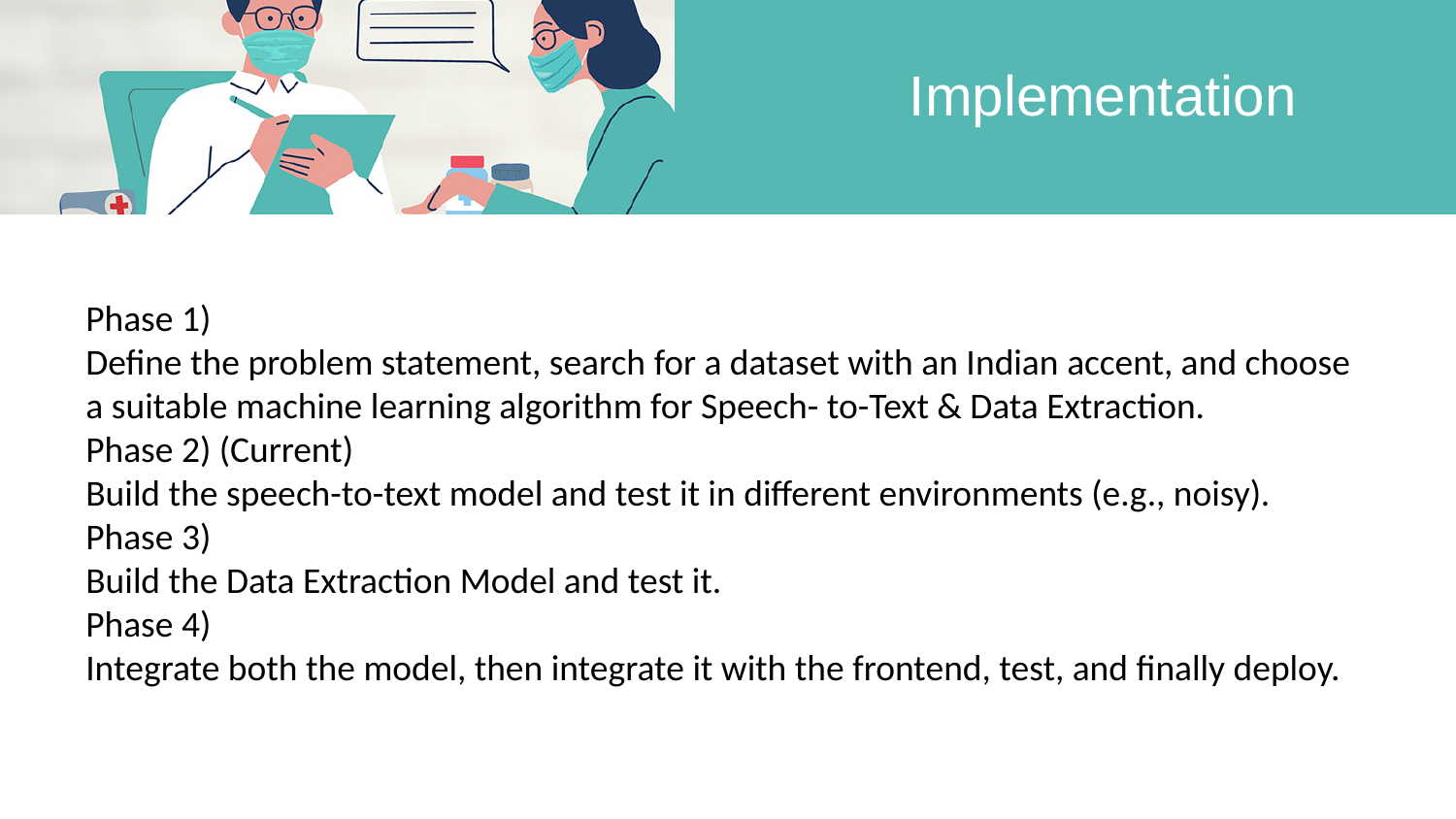

# Implementation
Phase 1)
Define the problem statement, search for a dataset with an Indian accent, and choose a suitable machine learning algorithm for Speech- to-Text & Data Extraction.
Phase 2) (Current)
Build the speech-to-text model and test it in different environments (e.g., noisy).
Phase 3)
Build the Data Extraction Model and test it.
Phase 4)
Integrate both the model, then integrate it with the frontend, test, and finally deploy.